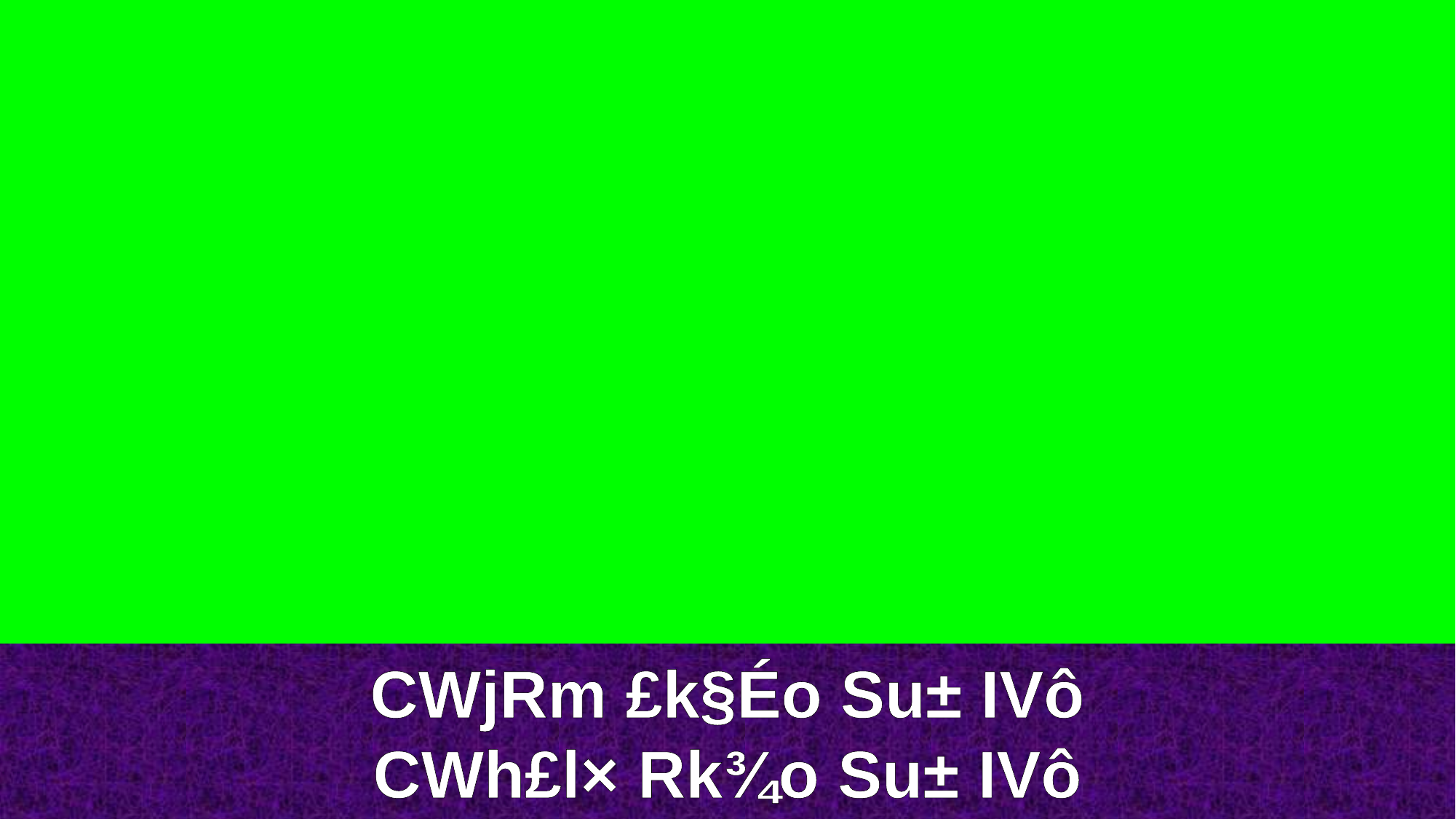

CWjRm £k§Éo Su± IVô
CWh£l× Rk¾o Su± IVô